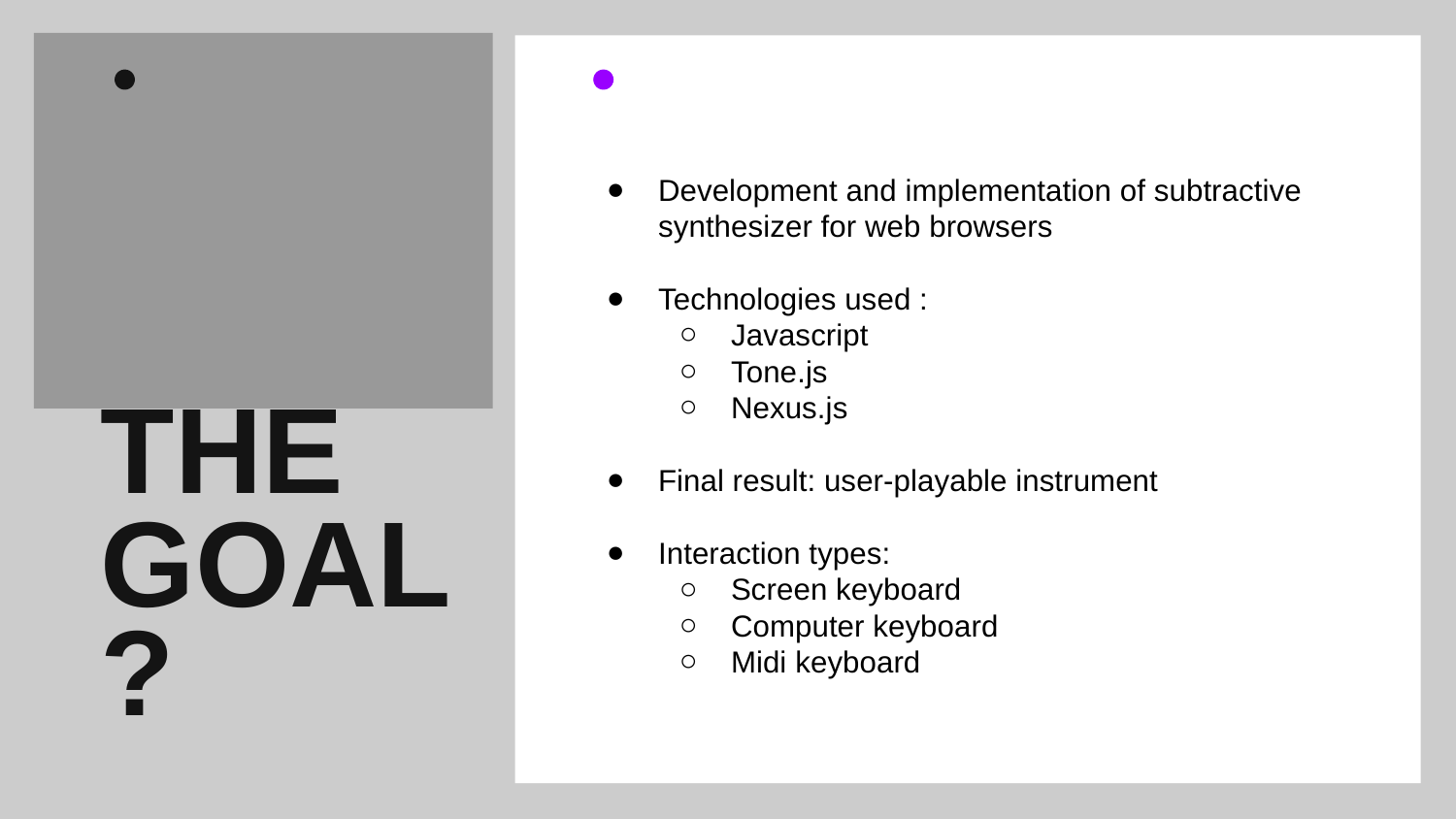

Development and implementation of subtractive synthesizer for web browsers

Technologies used :
Javascript
Tone.js
Nexus.js

Final result: user-playable instrument

Interaction types:
Screen keyboard
Computer keyboard
Midi keyboard

# THE
GOAL?